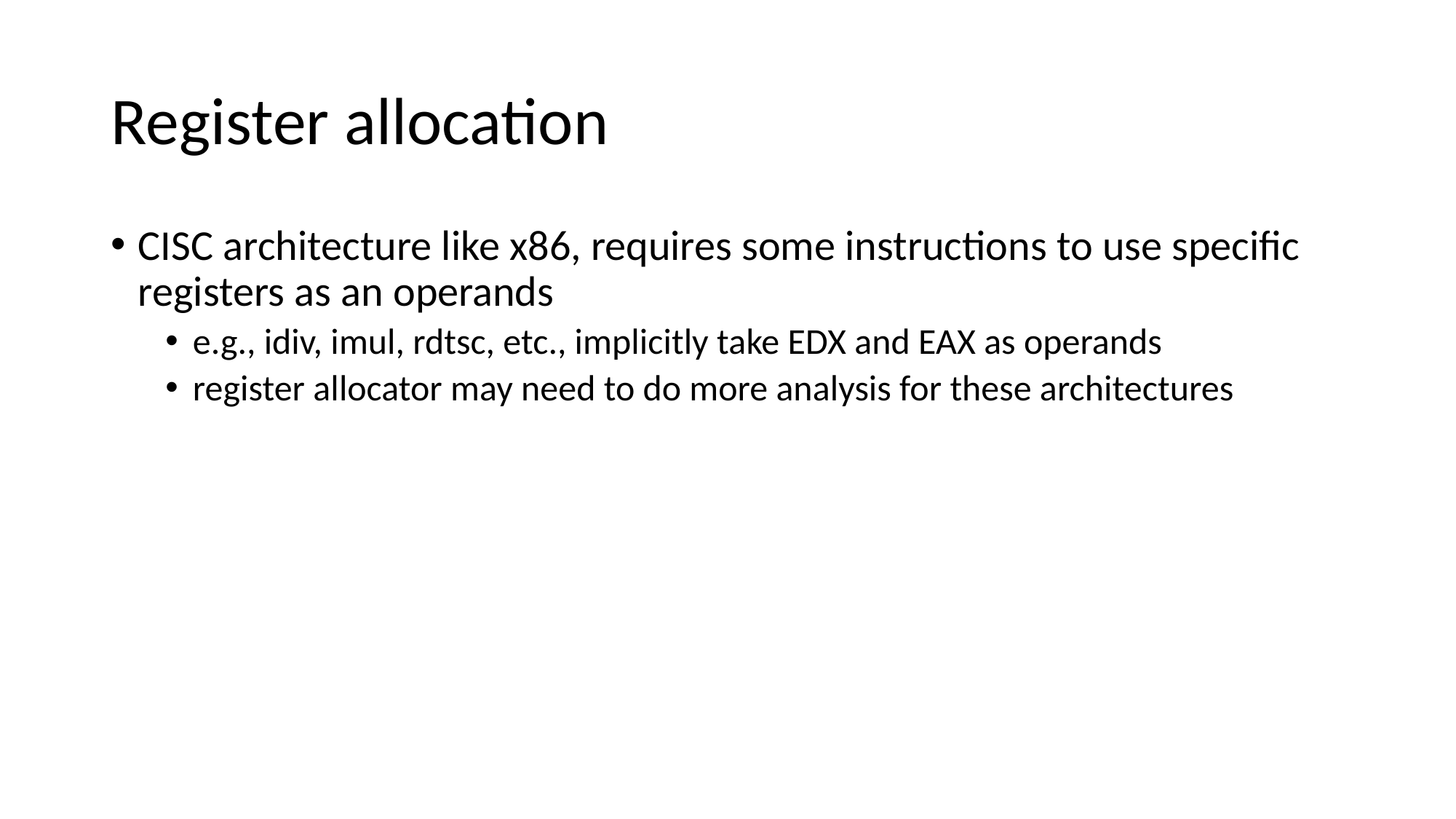

# Register allocation
CISC architecture like x86, requires some instructions to use specific registers as an operands
e.g., idiv, imul, rdtsc, etc., implicitly take EDX and EAX as operands
register allocator may need to do more analysis for these architectures